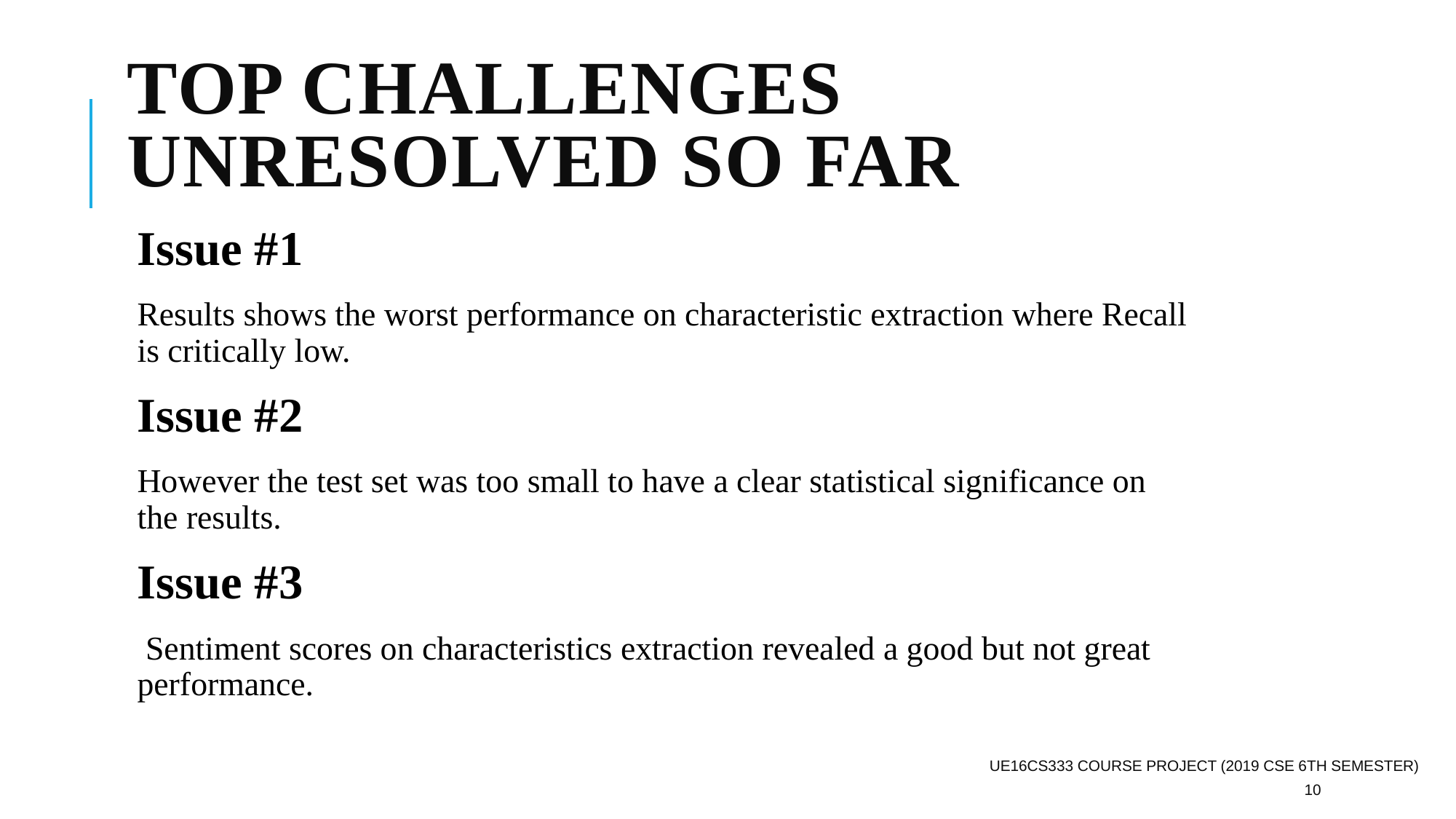

# Top Challenges unresolved so far
Issue #1
Results shows the worst performance on characteristic extraction where Recall is critically low.
Issue #2
However the test set was too small to have a clear statistical significance on the results.
Issue #3
 Sentiment scores on characteristics extraction revealed a good but not great performance.

UE16CS333 course project (2019 CSE 6th Semester)
10